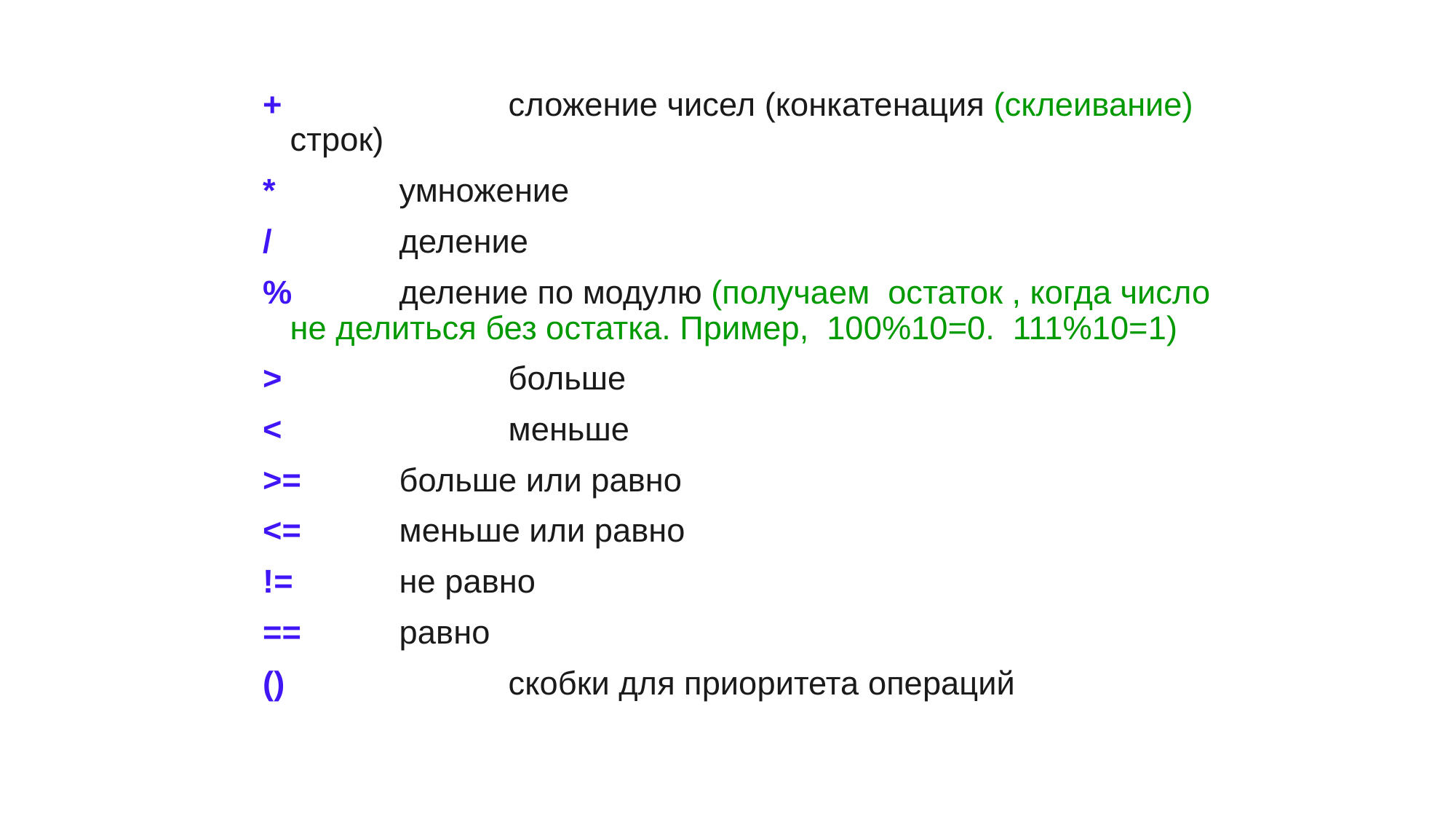

+ 		сложение чисел (конкатенация (склеивание) строк)
* 		умножение
/ 		деление
% 	деление по модулю (получаем  остаток , когда число не делиться без остатка. Пример,  100%10=0.  111%10=1)
> 		больше
< 		меньше
>= 	больше или равно
<= 	меньше или равно
!= 	не равно
== 	равно
() 	 	скобки для приоритета операций